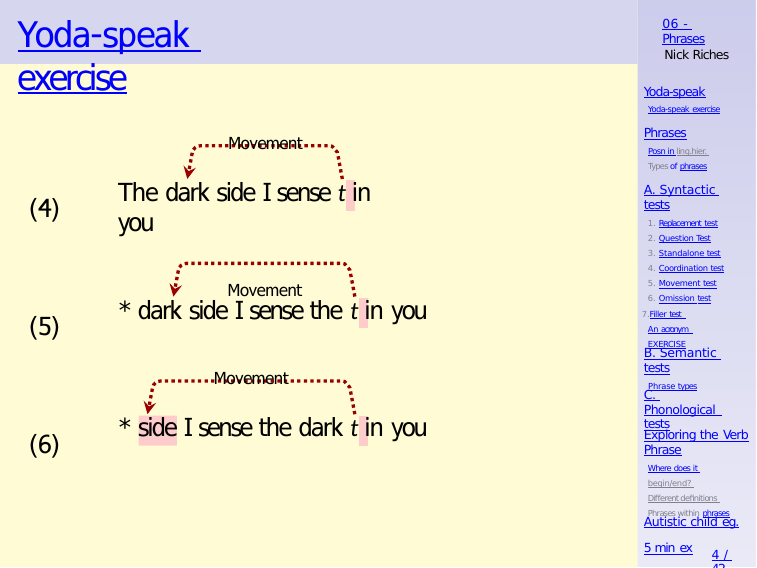

# Yoda-speak exercise
06 - Phrases
Nick Riches
Yoda-speak
Yoda-speak exercise
Phrases
Posn in ling.hier.  Types of phrases
Movement

The dark side I sense t in you

Movement

A. Syntactic tests
Replacement test
Question Test
Standalone test
Coordination test
Movement test
Omission test
Filler test  An acronym  EXERCISE

(4)

* dark side I sense the t in you

(5)
B. Semantic tests
Phrase types
Movement

C. Phonological  tests

* side I sense the dark t in you
Exploring the Verb
Phrase
Where does it begin/end?  Different definitions  Phrases within phrases
(6)
Autistic child eg.
5 min ex
4 / 42